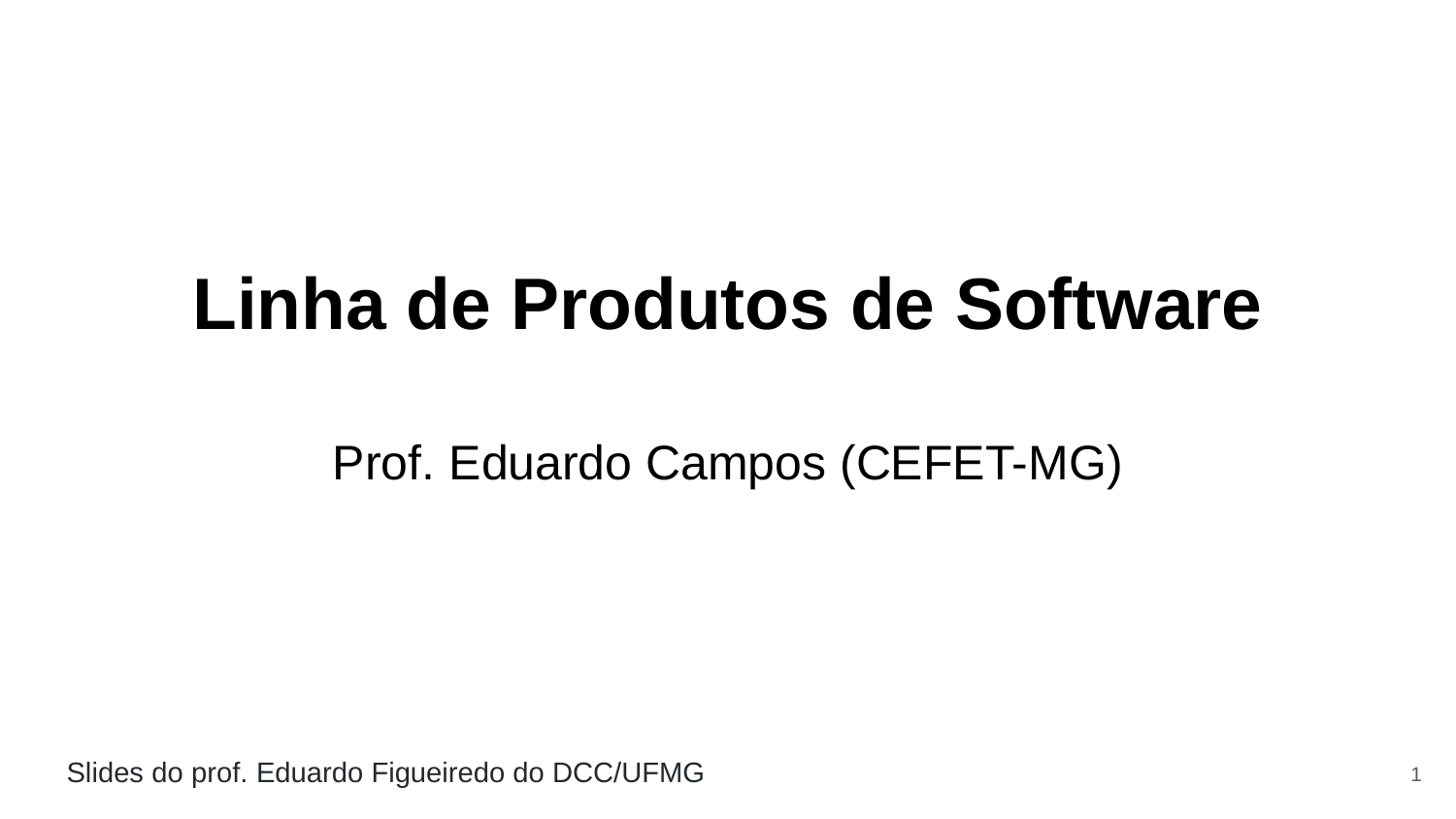

# Linha de Produtos de Software

Prof. Eduardo Campos (CEFET-MG)

Slides do prof. Eduardo Figueiredo do DCC/UFMG
1